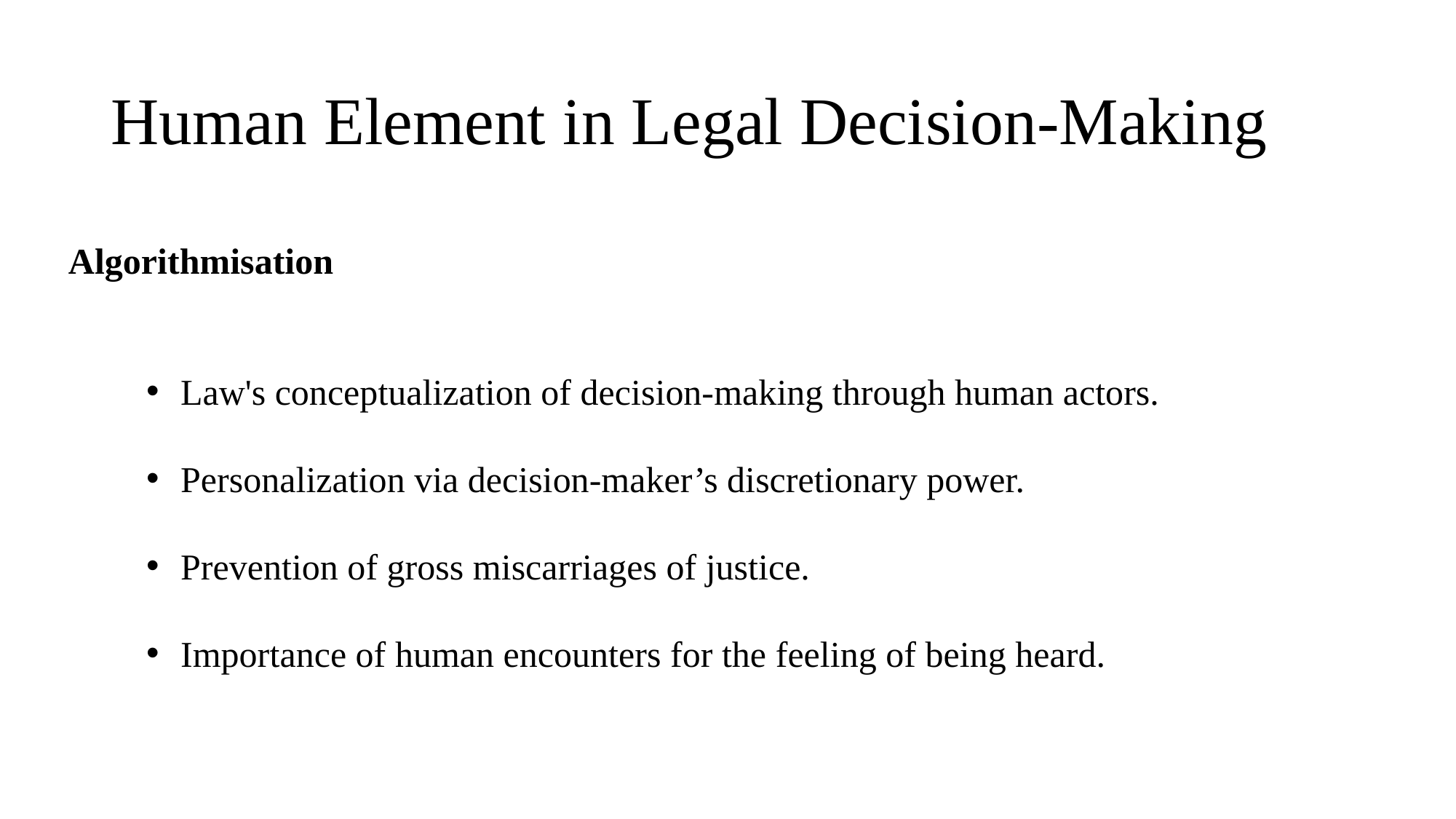

# Human Element in Legal Decision-Making
Algorithmisation
Law's conceptualization of decision-making through human actors.
Personalization via decision-maker’s discretionary power.
Prevention of gross miscarriages of justice.
Importance of human encounters for the feeling of being heard.